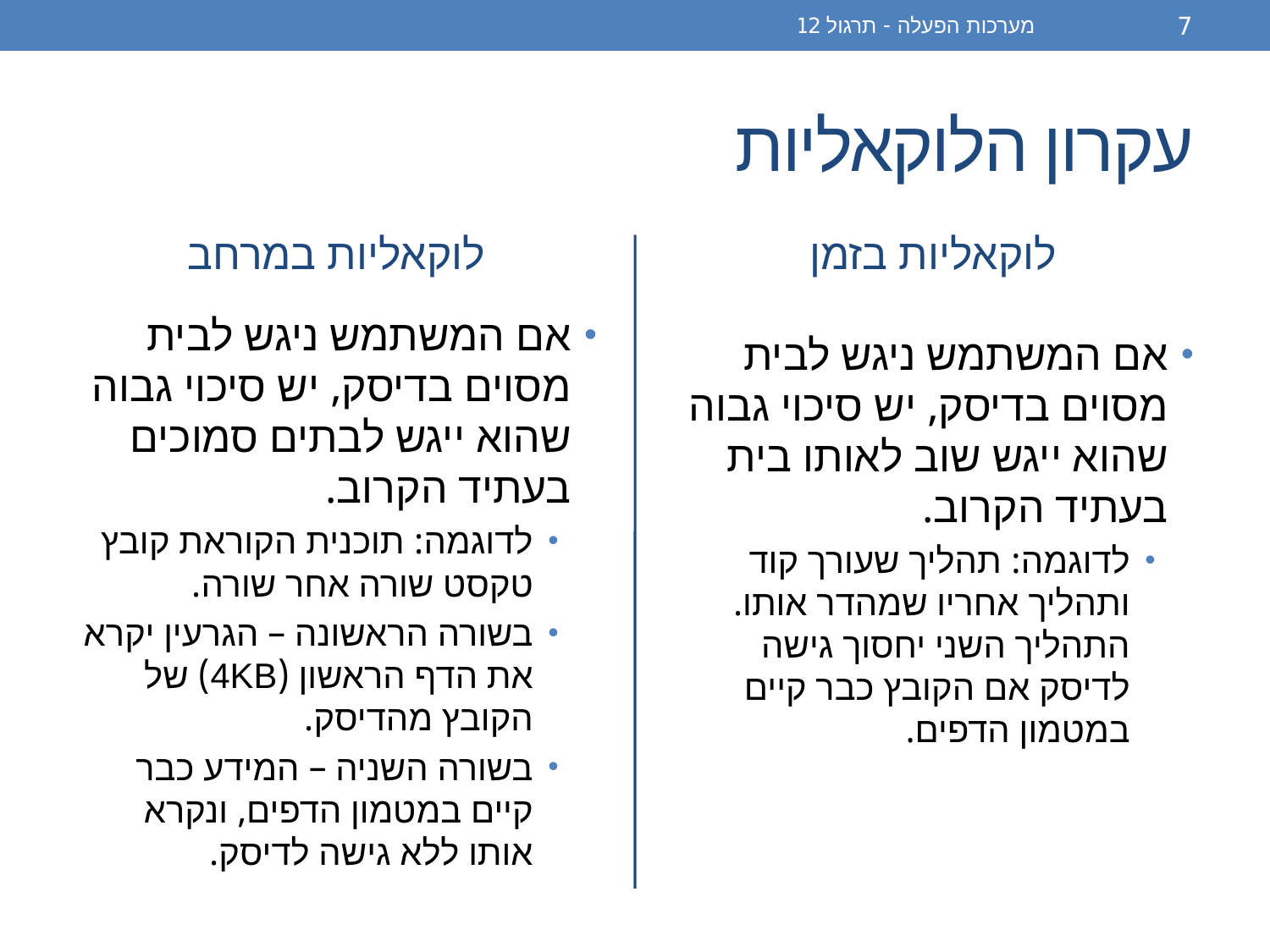

מערכות הפעלה - תרגול 12
7
# עקרון הלוקאליות
לוקאליות במרחב
לוקאליות בזמן
אם המשתמש ניגש לבית מסוים בדיסק, יש סיכוי גבוה שהוא ייגש לבתים סמוכים בעתיד הקרוב.
לדוגמה: תוכנית הקוראת קובץ טקסט שורה אחר שורה.
בשורה הראשונה – הגרעין יקרא את הדף הראשון (4KB) של הקובץ מהדיסק.
בשורה השניה – המידע כבר קיים במטמון הדפים, ונקרא אותו ללא גישה לדיסק.
אם המשתמש ניגש לבית מסוים בדיסק, יש סיכוי גבוה שהוא ייגש שוב לאותו בית בעתיד הקרוב.
לדוגמה: תהליך שעורך קוד ותהליך אחריו שמהדר אותו. התהליך השני יחסוך גישה לדיסק אם הקובץ כבר קיים במטמון הדפים.